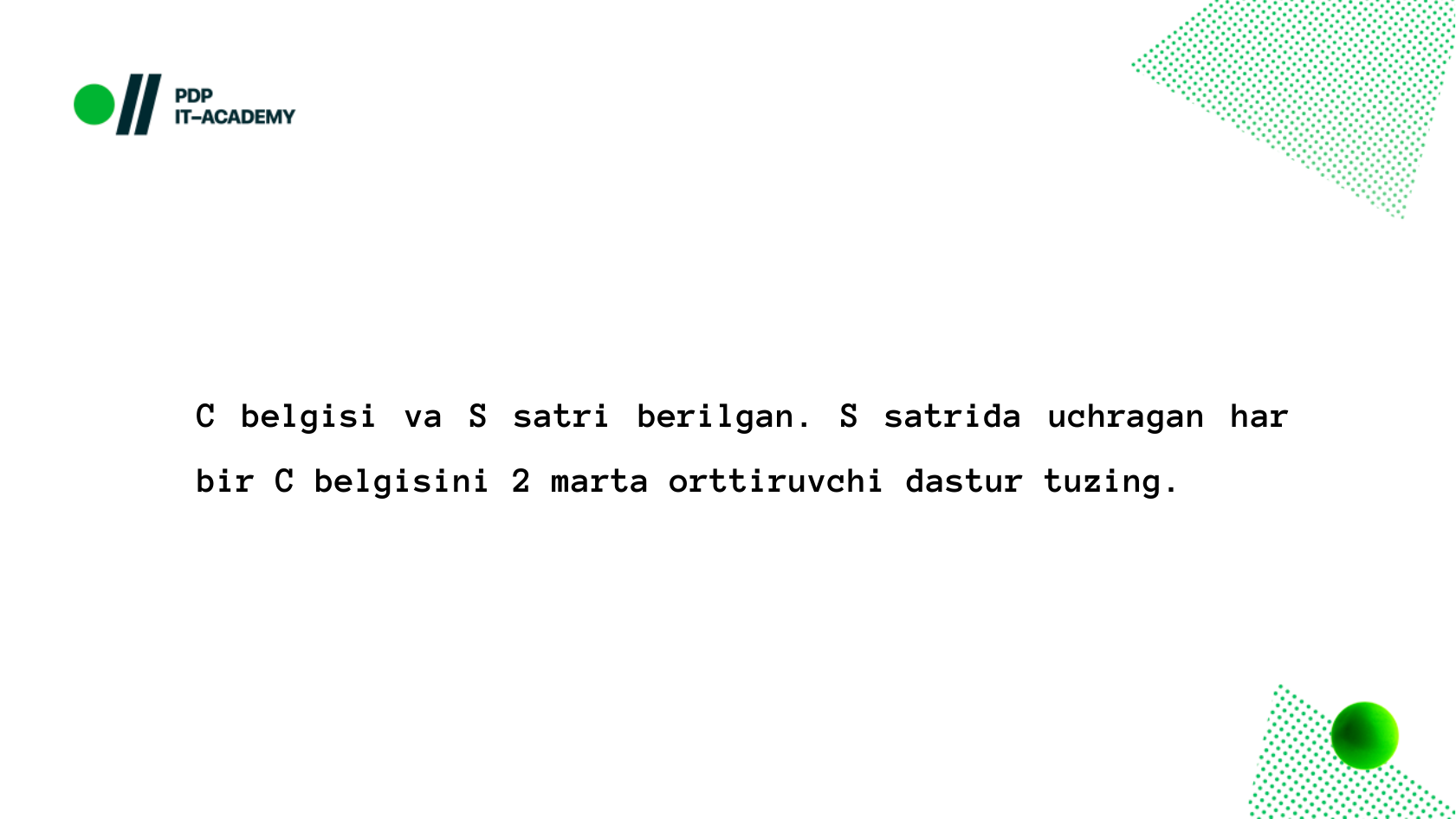

C belgisi va S satri berilgan. S satrida uchragan har bir C belgisini 2 marta orttiruvchi dastur tuzing.